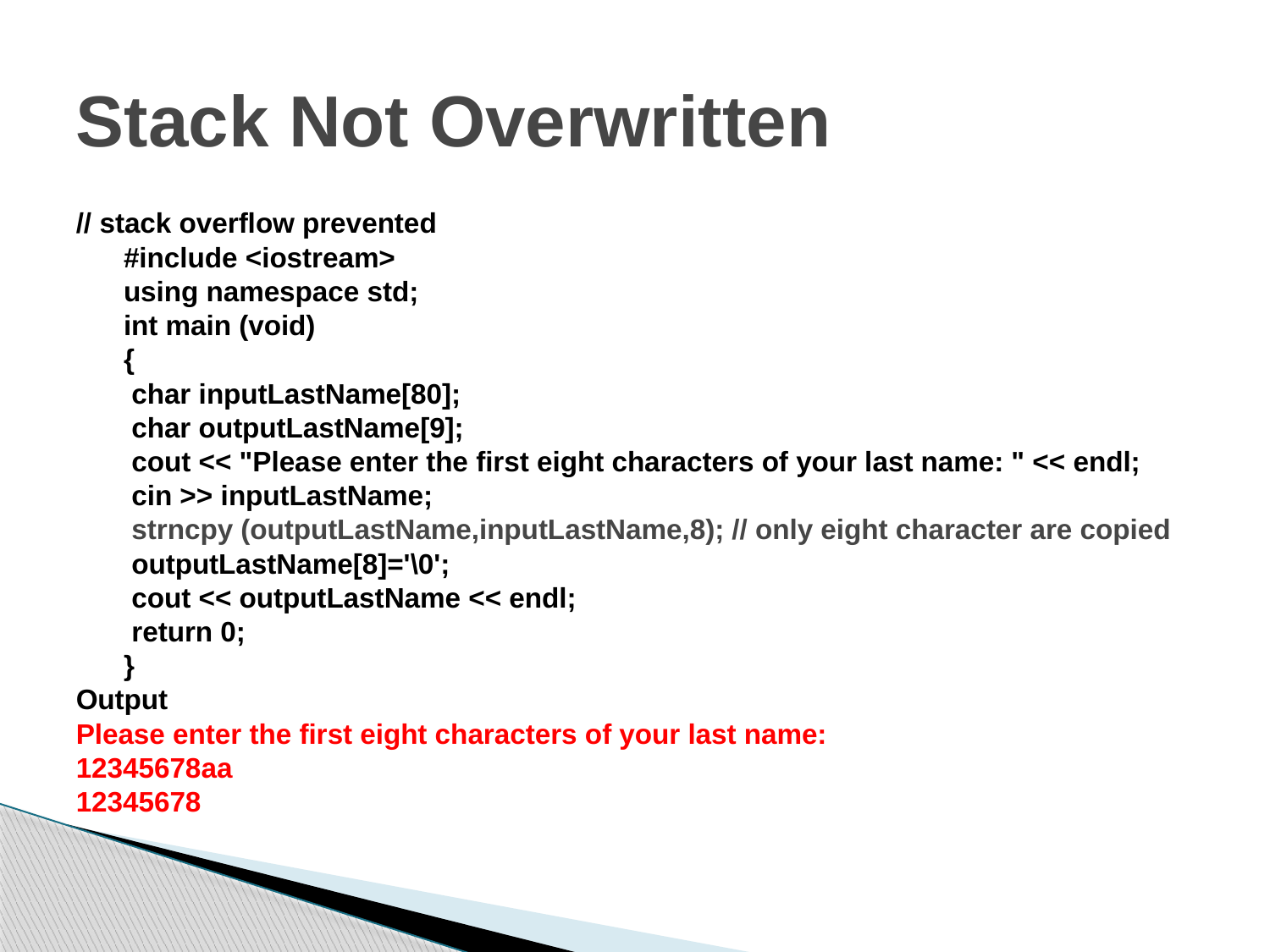

# Stack Not Overwritten
// stack overflow prevented
	#include <iostream>
	using namespace std;
	int main (void)
	{
 	 char inputLastName[80];
 	 char outputLastName[9];
 	 cout << "Please enter the first eight characters of your last name: " << endl;
 	 cin >> inputLastName;
	 strncpy (outputLastName,inputLastName,8); // only eight character are copied
	 outputLastName[8]='\0';
	 cout << outputLastName << endl;
	 return 0;
	}
Output
Please enter the first eight characters of your last name:
12345678aa
12345678